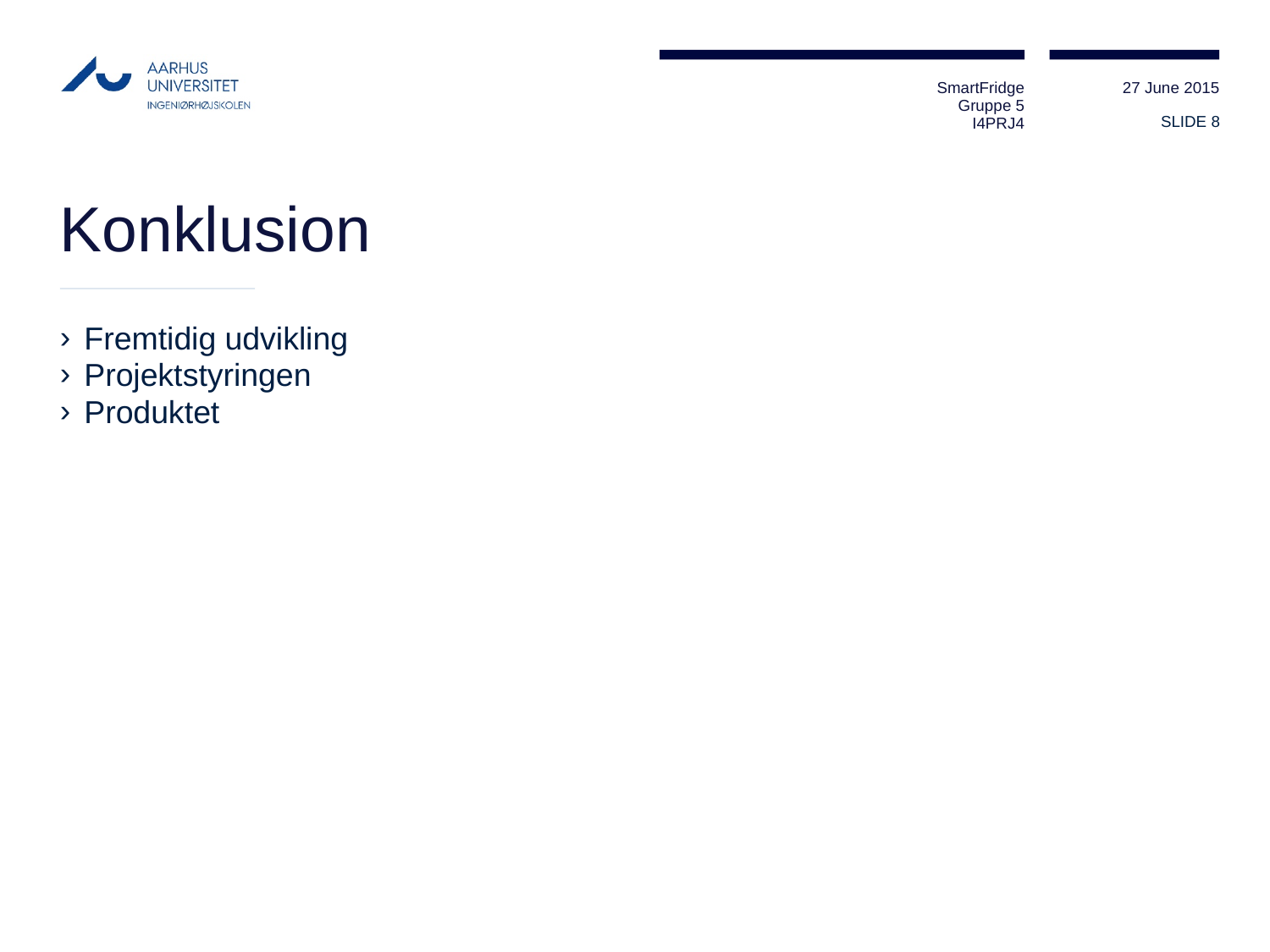

SLIDE 8
# Konklusion
Fremtidig udvikling
Projektstyringen
Produktet